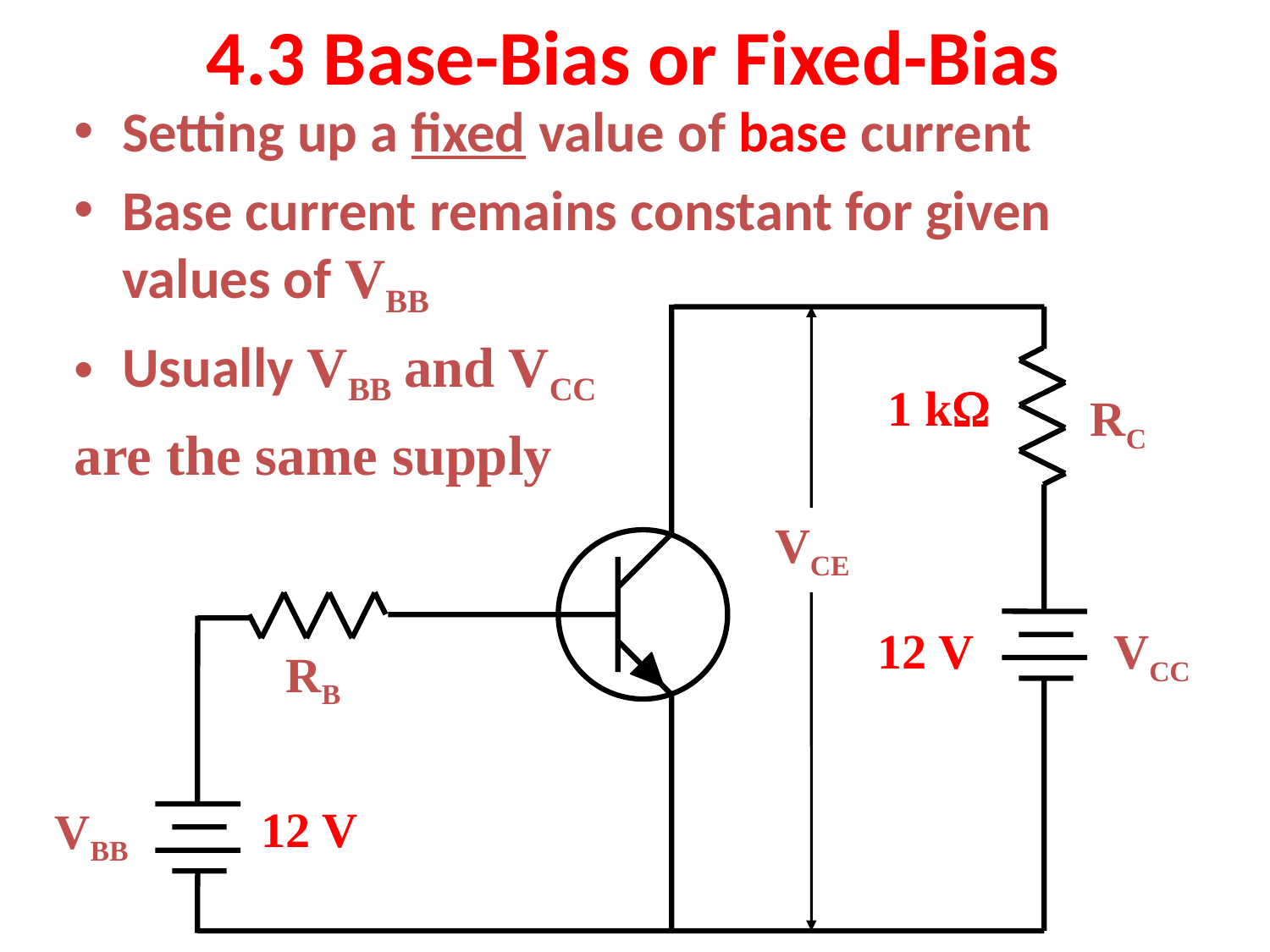

# 4.3 Base-Bias or Fixed-Bias
Setting up a fixed value of base current
Base current remains constant for given values of VBB
Usually VBB and VCC
are the same supply

1 kΩ
RC

VCE

12 V
VCC

RB

12 V
VBB